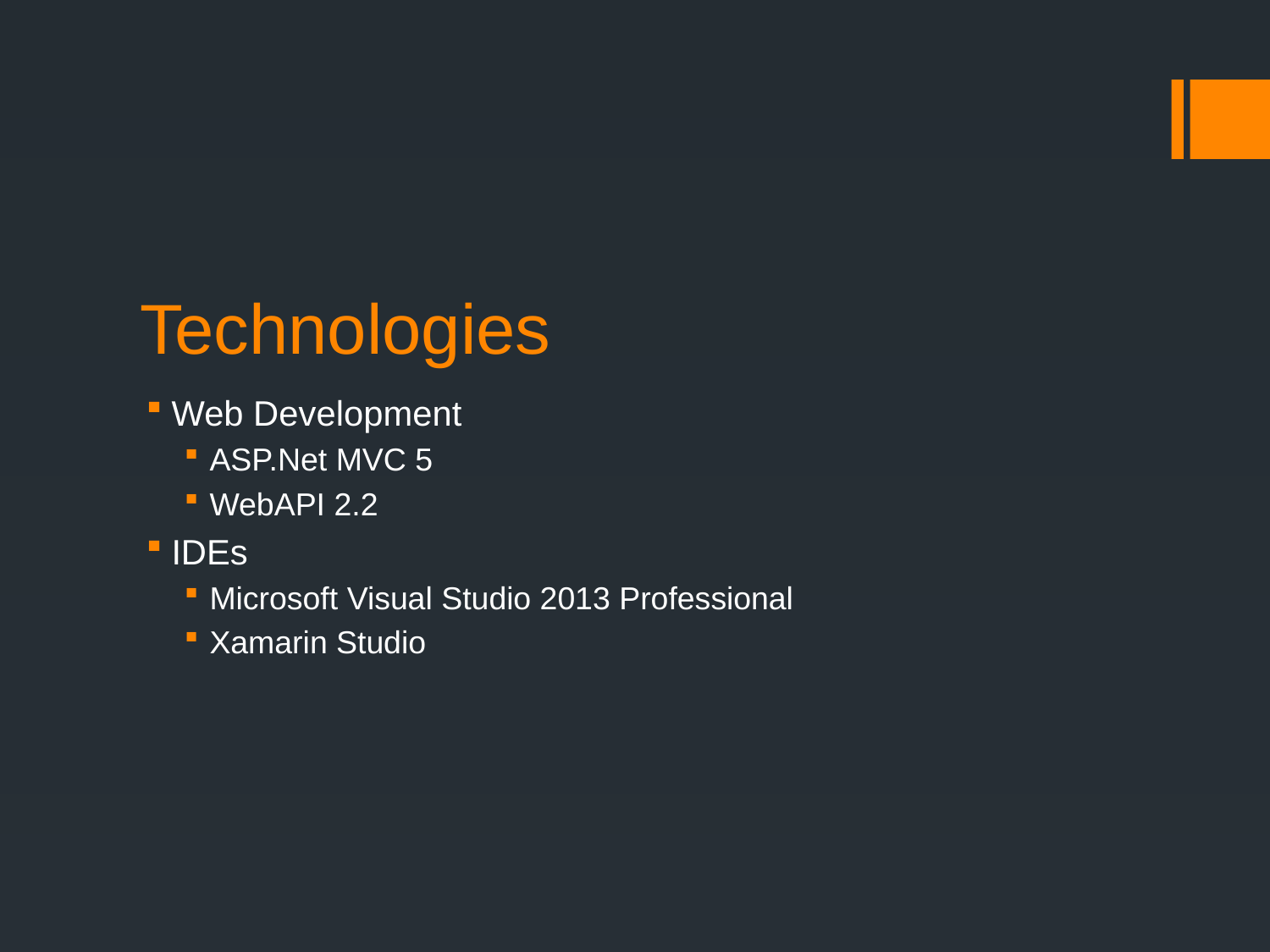

# Technologies
Web Development
ASP.Net MVC 5
WebAPI 2.2
IDEs
Microsoft Visual Studio 2013 Professional
Xamarin Studio